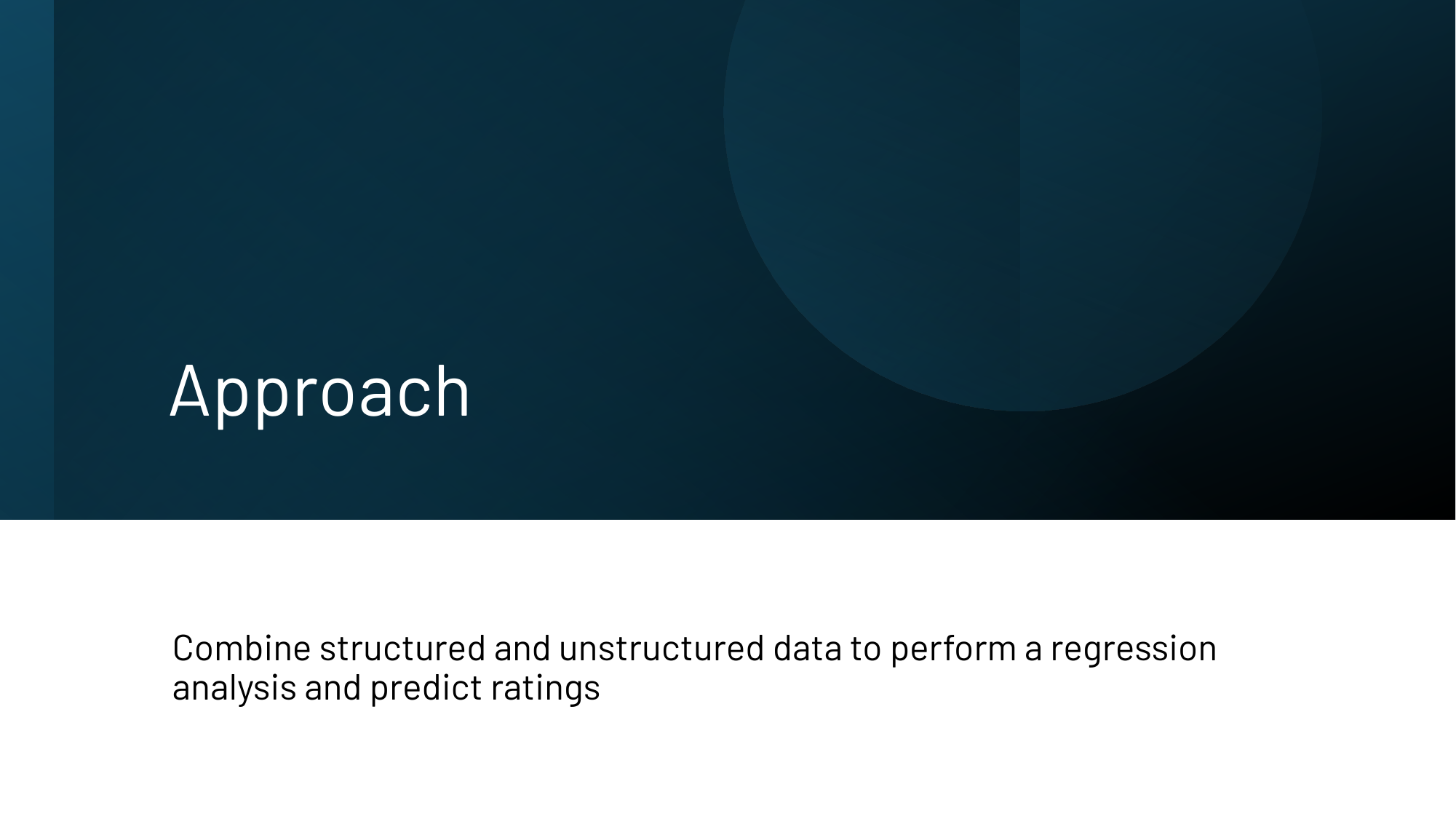

# Approach
Combine structured and unstructured data to perform a regression analysis and predict ratings